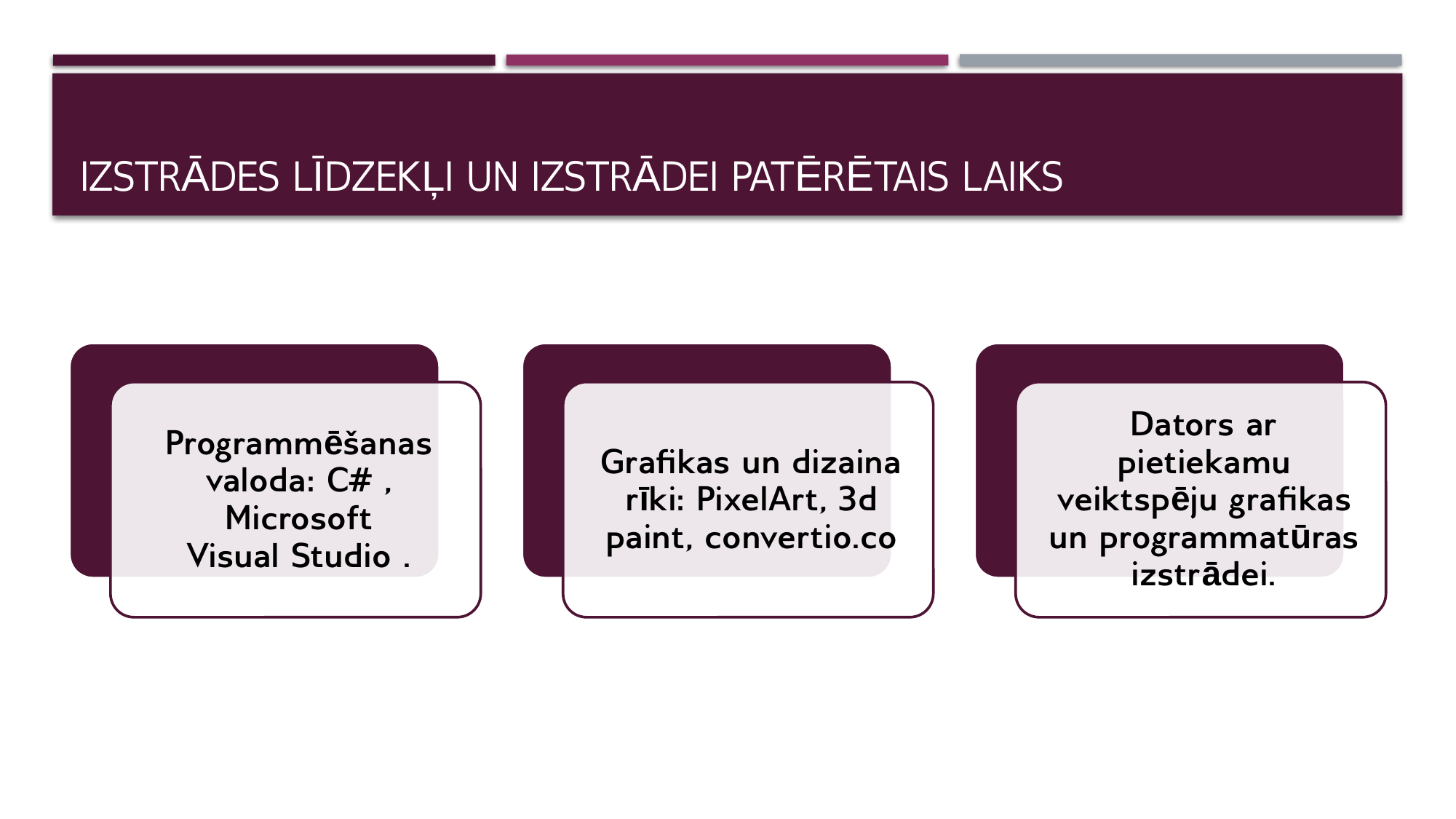

# Izstrādes līdzekļi un izstrādei patērētais laiks
Programmēšanas valoda: C# , Microsoft Visual Studio .
Grafikas un dizaina rīki: PixelArt, 3d paint, convertio.co
Dators ar pietiekamu veiktspēju grafikas un programmatūras izstrādei.